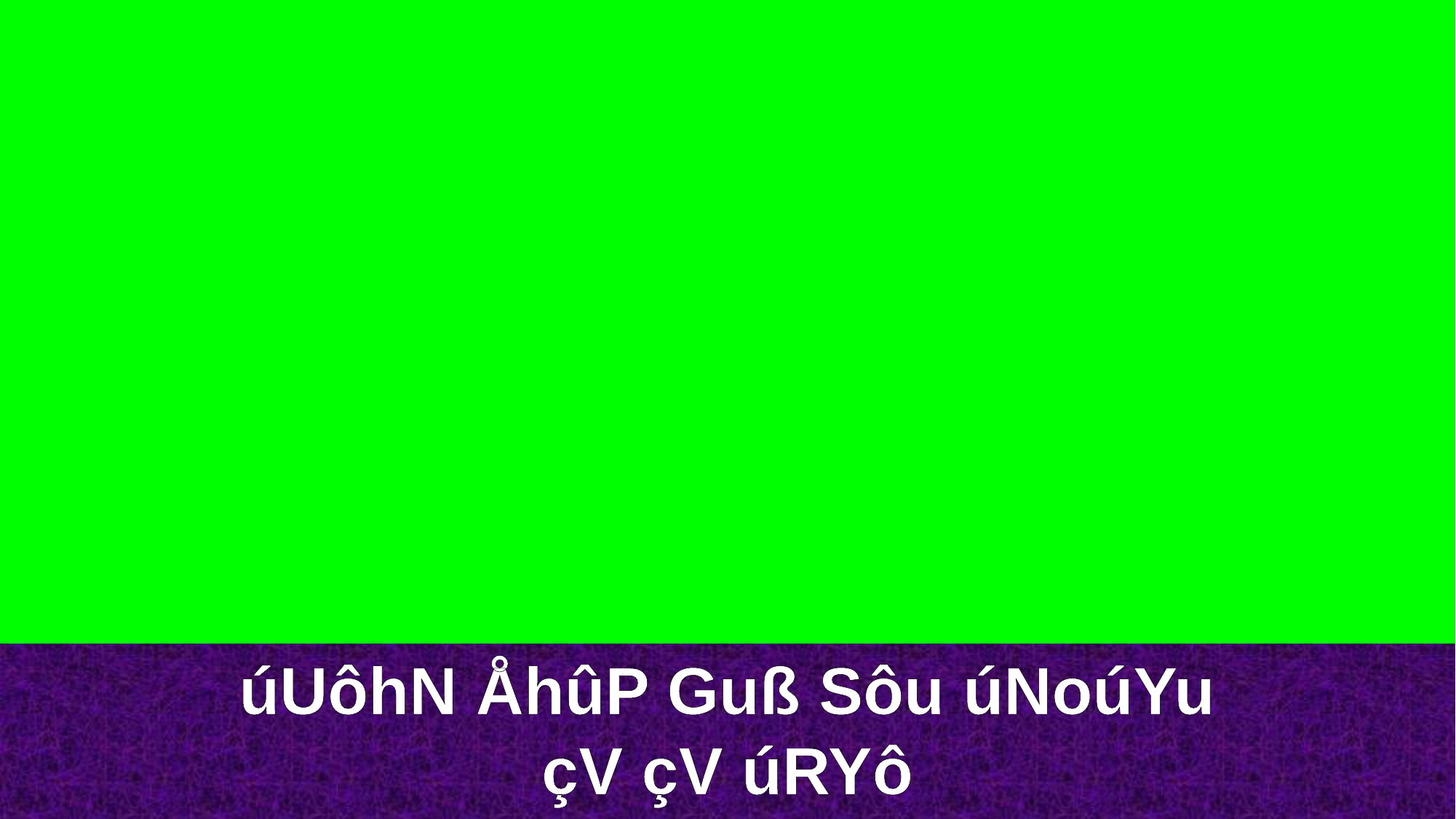

úUôhN ÅhûP Guß Sôu úNoúYu çV çV úRYô